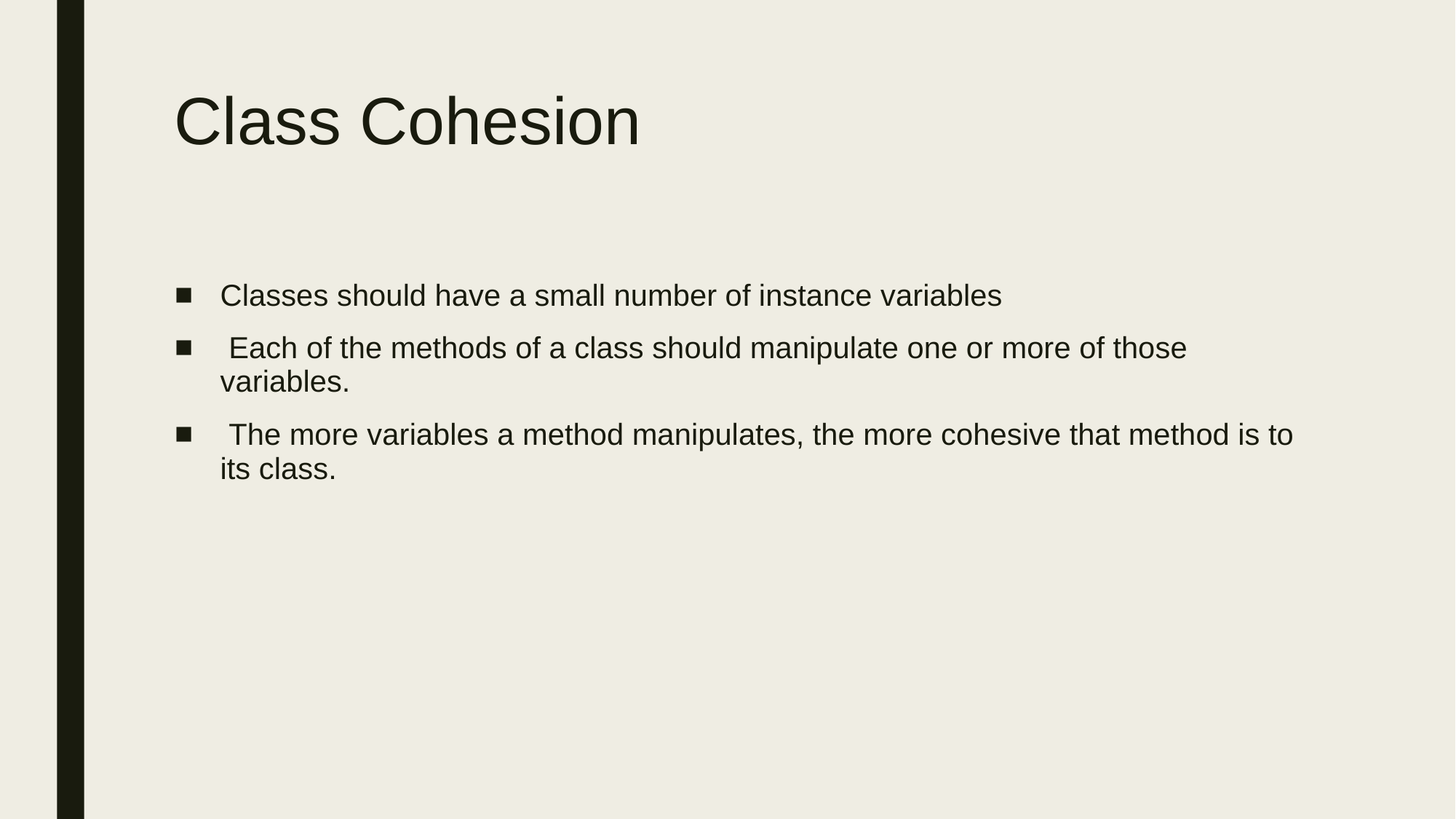

Class Cohesion
Classes should have a small number of instance variables
 Each of the methods of a class should manipulate one or more of those variables.
 The more variables a method manipulates, the more cohesive that method is to its class.